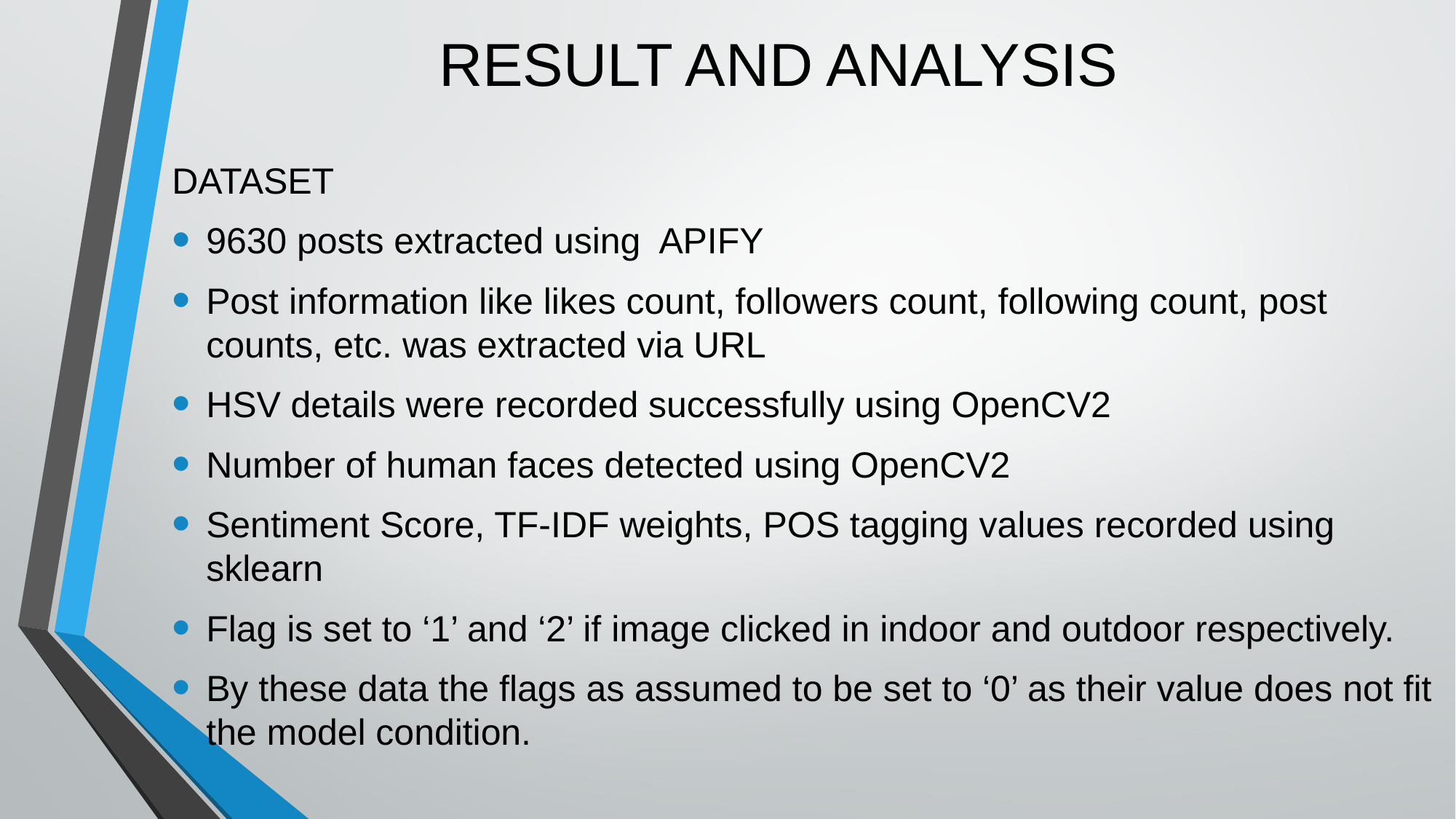

# RESULT AND ANALYSIS
DATASET
9630 posts extracted using  APIFY
Post information like likes count, followers count, following count, post counts, etc. was extracted via URL
HSV details were recorded successfully using OpenCV2
Number of human faces detected using OpenCV2
Sentiment Score, TF-IDF weights, POS tagging values recorded using sklearn
Flag is set to ‘1’ and ‘2’ if image clicked in indoor and outdoor respectively.
By these data the flags as assumed to be set to ‘0’ as their value does not fit the model condition.